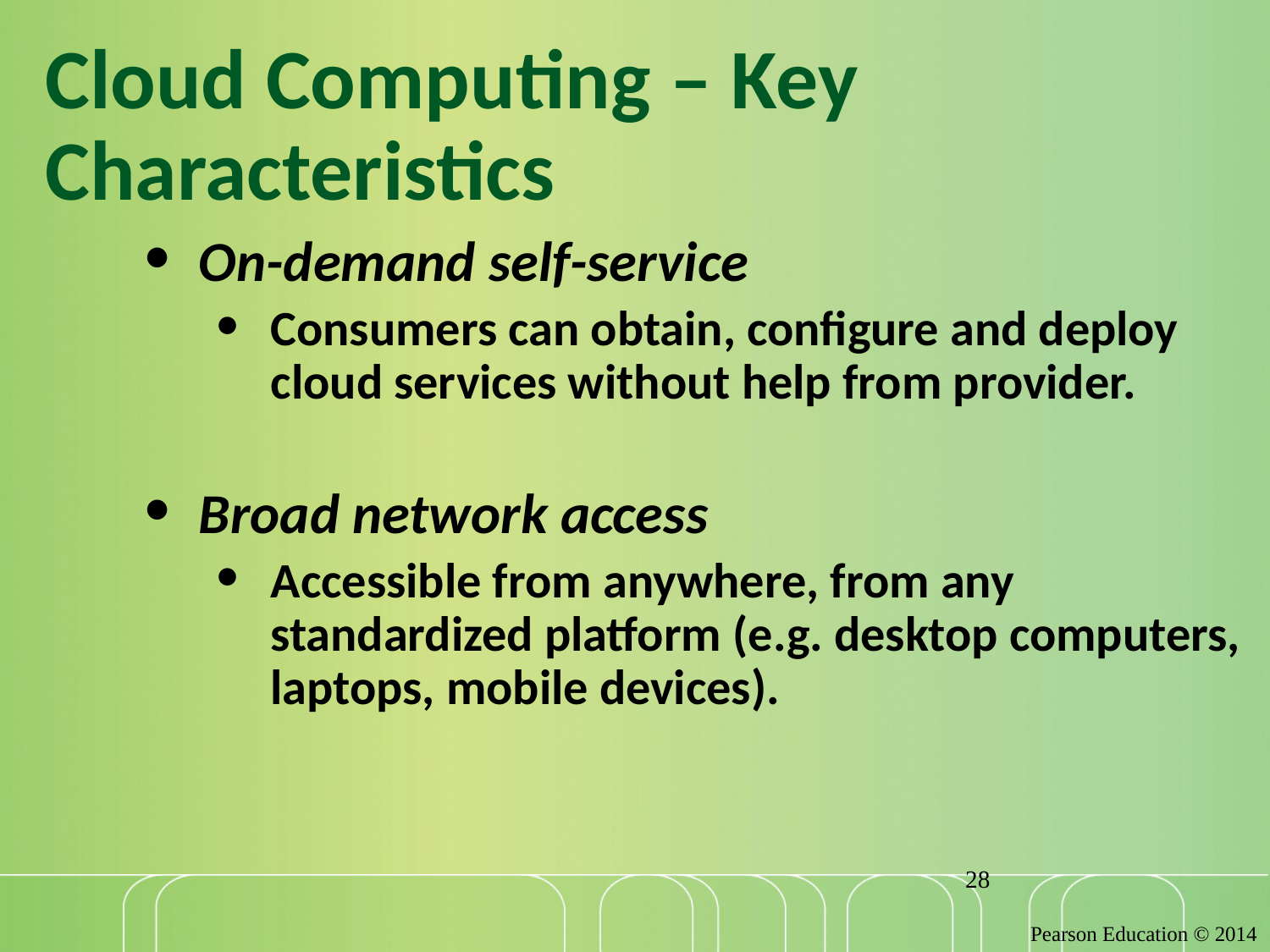

# Cloud Computing – Key Characteristics
On-demand self-service
Consumers can obtain, configure and deploy cloud services without help from provider.

Broad network access
Accessible from anywhere, from any standardized platform (e.g. desktop computers, laptops, mobile devices).
28